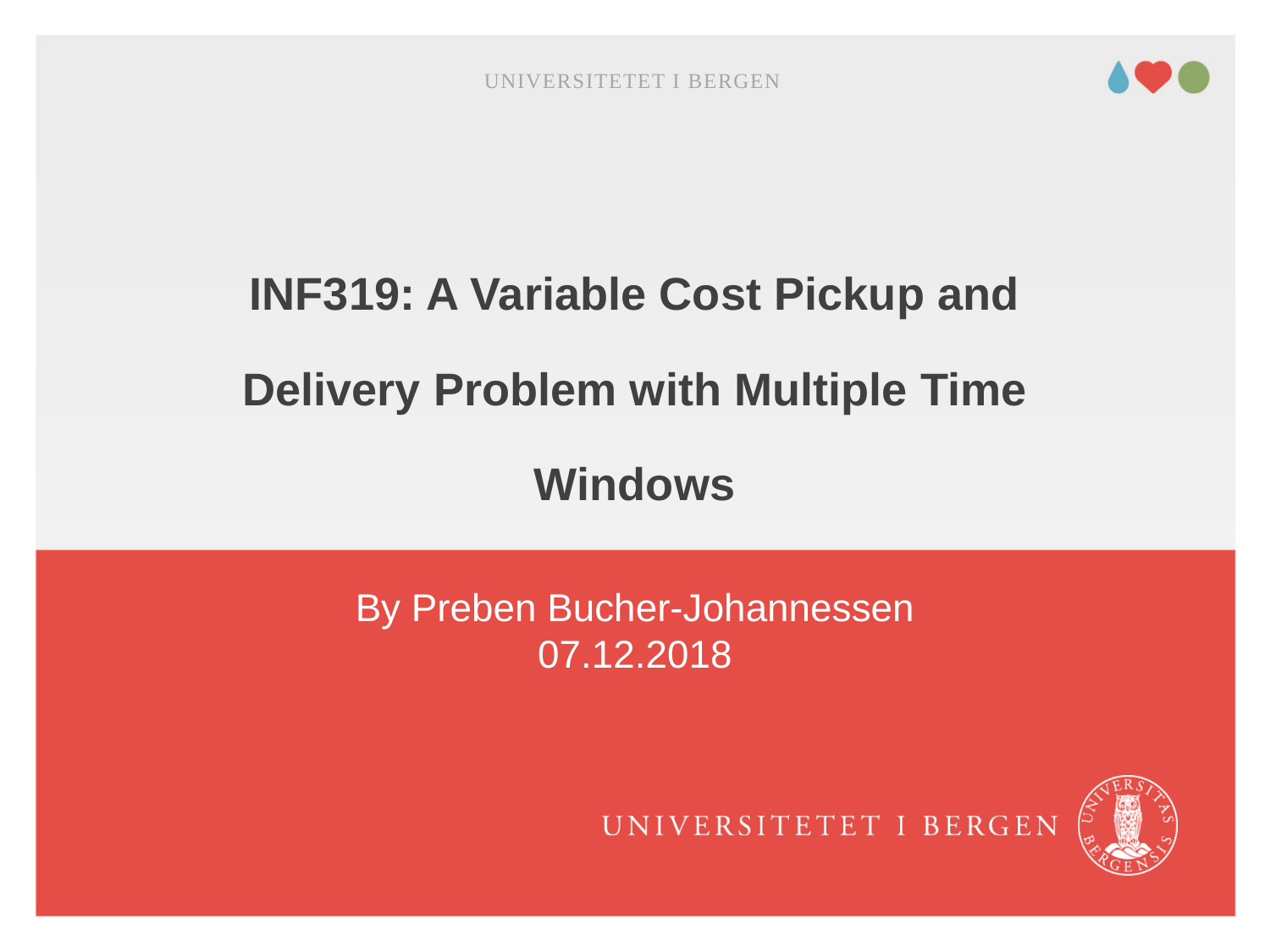

Her kan du skrive enhet/tilhørighet. Sett blank hvis dette ikke er aktuelt.
Innhold i dette feltet styres her: Meny -> Sett inn (Mac=Vis) -> Topptekst og bunntekst

Universitetet i Bergen
INF319: A Variable Cost Pickup and Delivery Problem with Multiple Time Windows
By Preben Bucher-Johannessen
07.12.2018